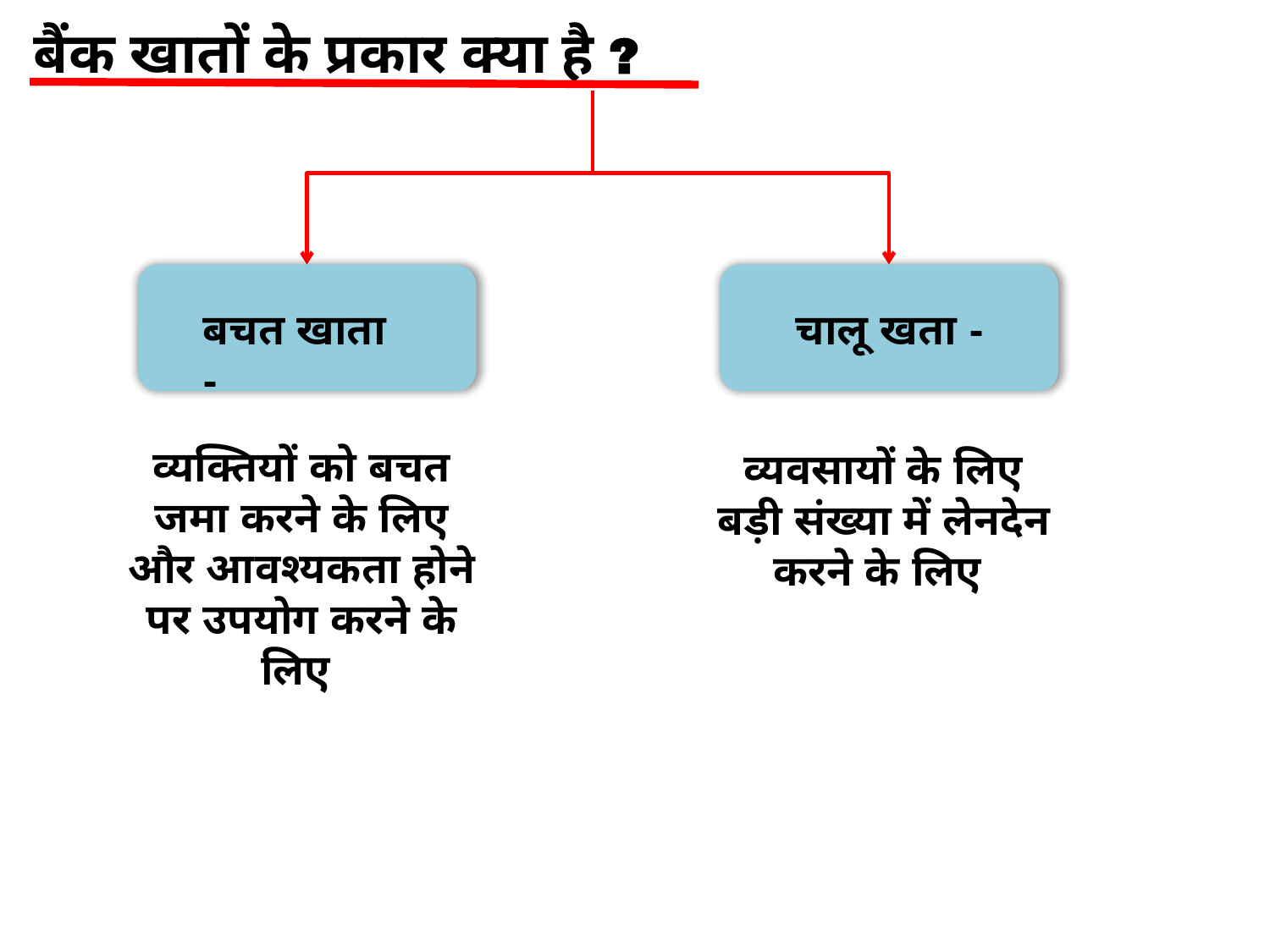

बैंक खातों के प्रकार क्या है ?

बचत खाता -

चालू खता -
व्यक्तियों को बचत जमा करने के लिए और आवश्यकता होने पर उपयोग करने के लिए
व्यवसायों के लिए बड़ी संख्या में लेनदेन करने के लिए